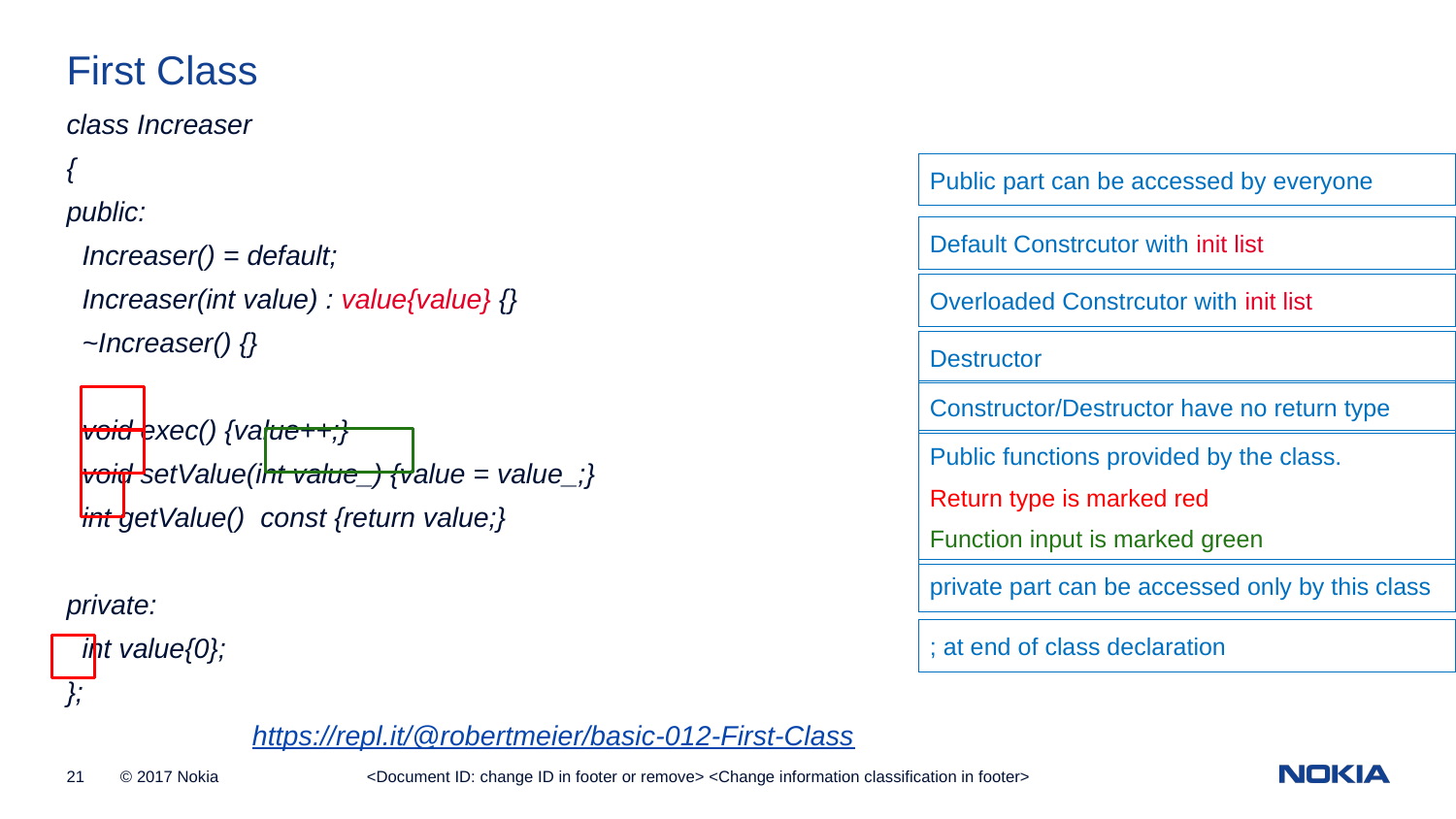

First Class
class Increaser
{
public:
  Increaser() = default;
  Increaser(int value) : value{value} {}
  ~Increaser() {}

  void exec() {value++;}
  void setValue(int value_) {value = value_;}
  int getValue()  const {return value;}

private:
  int value{0};
};
	https://repl.it/@robertmeier/basic-012-First-Class

Public part can be accessed by everyone
Default Constrcutor with init list
Overloaded Constrcutor with init list
Destructor
Constructor/Destructor have no return type

Public functions provided by the class.
Return type is marked red
Function input is marked green

private part can be accessed only by this class
; at end of class declaration

<Document ID: change ID in footer or remove> <Change information classification in footer>